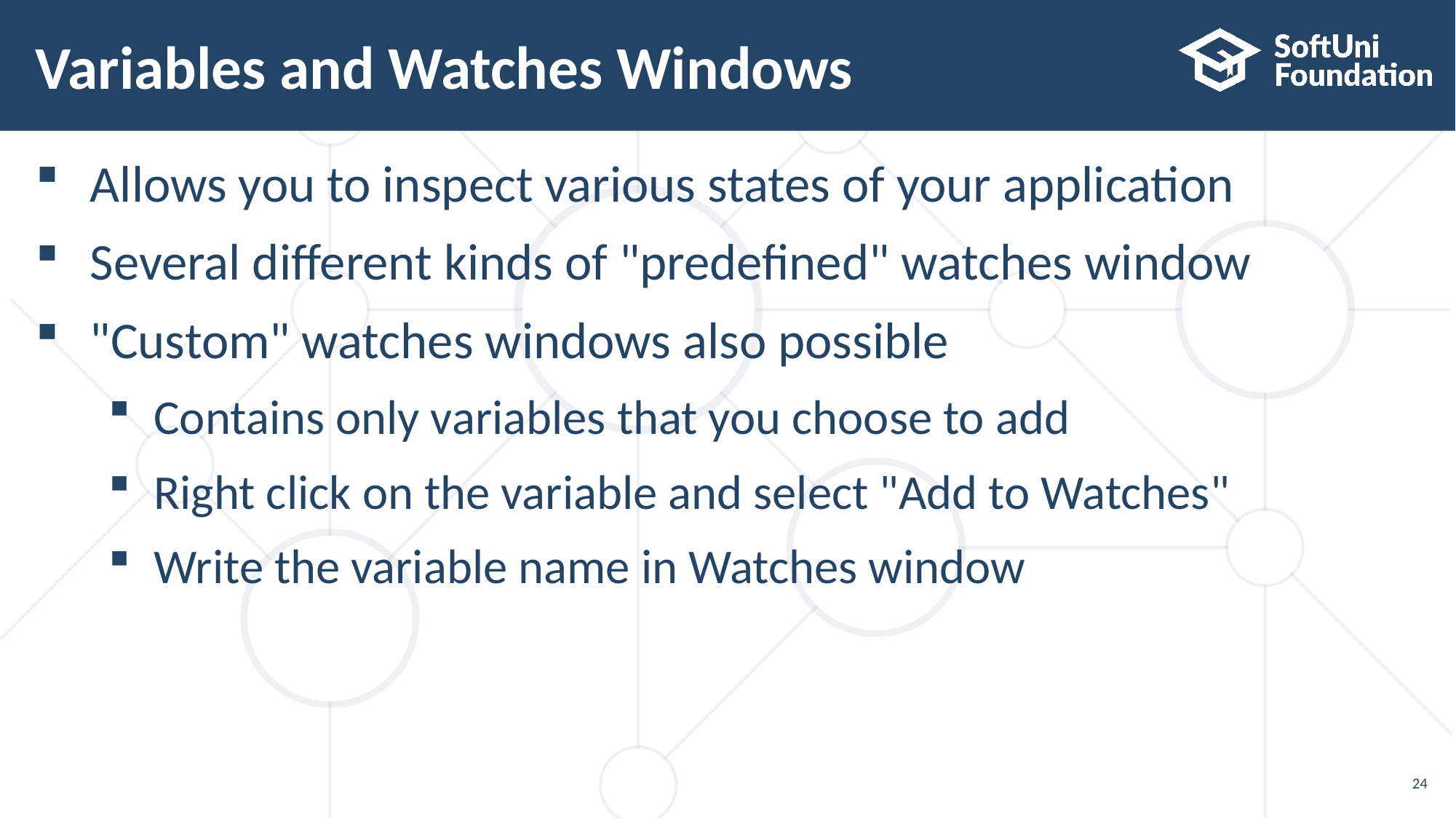

# Variables and Watches Windows
Allows you to inspect various states of your application
Several different kinds of "predefined" watches window
"Custom" watches windows also possible
Contains only variables that you choose to add
Right click on the variable and select "Add to Watches"
Write the variable name in Watches window
24